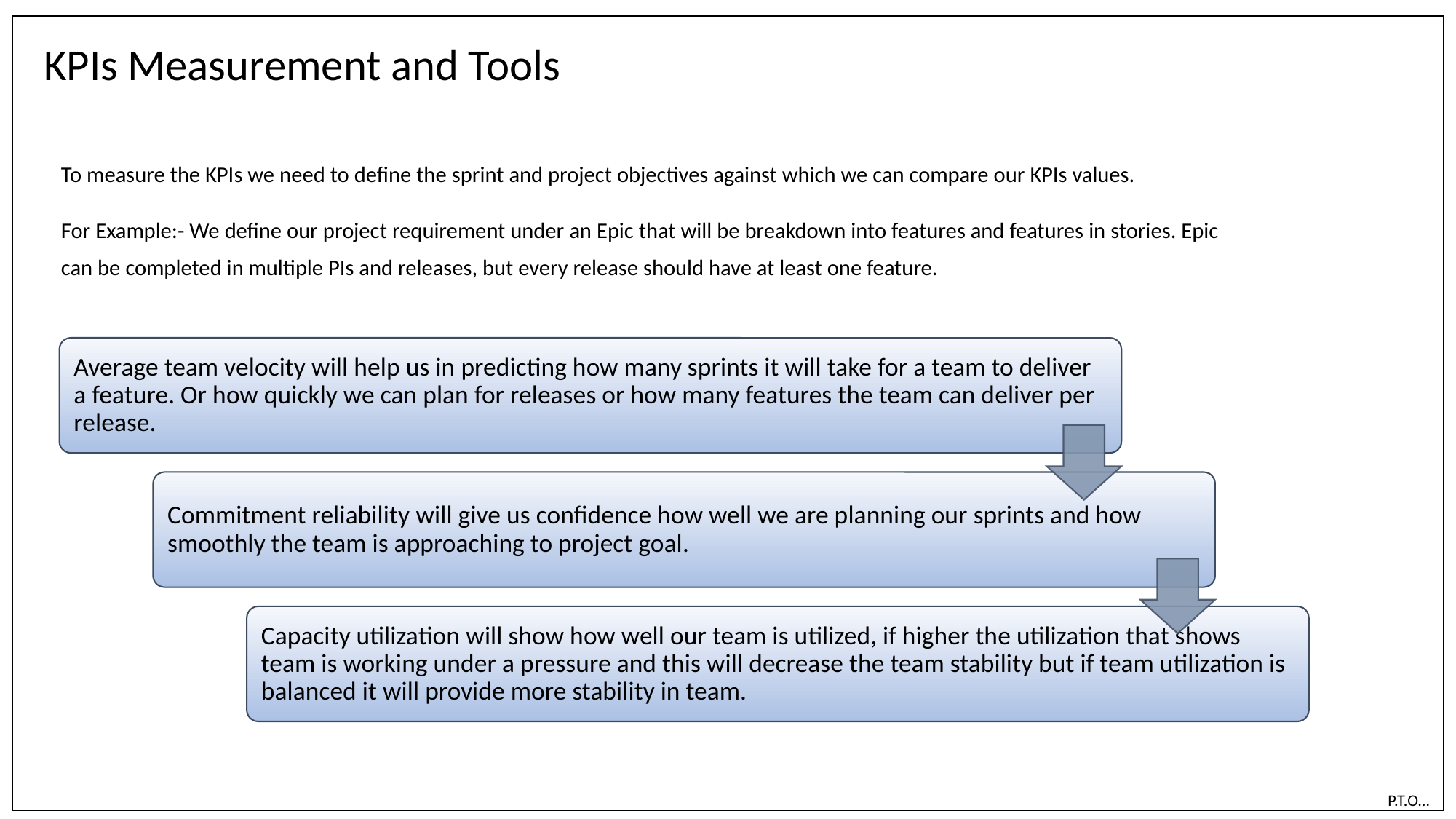

# KPIs Measurement and Tools
To measure the KPIs we need to define the sprint and project objectives against which we can compare our KPIs values.
For Example:- We define our project requirement under an Epic that will be breakdown into features and features in stories. Epic can be completed in multiple PIs and releases, but every release should have at least one feature.
Average team velocity will help us in predicting how many sprints it will take for a team to deliver a feature. Or how quickly we can plan for releases or how many features the team can deliver per release.
Commitment reliability will give us confidence how well we are planning our sprints and how smoothly the team is approaching to project goal.
Capacity utilization will show how well our team is utilized, if higher the utilization that shows team is working under a pressure and this will decrease the team stability but if team utilization is balanced it will provide more stability in team.

P.T.O…